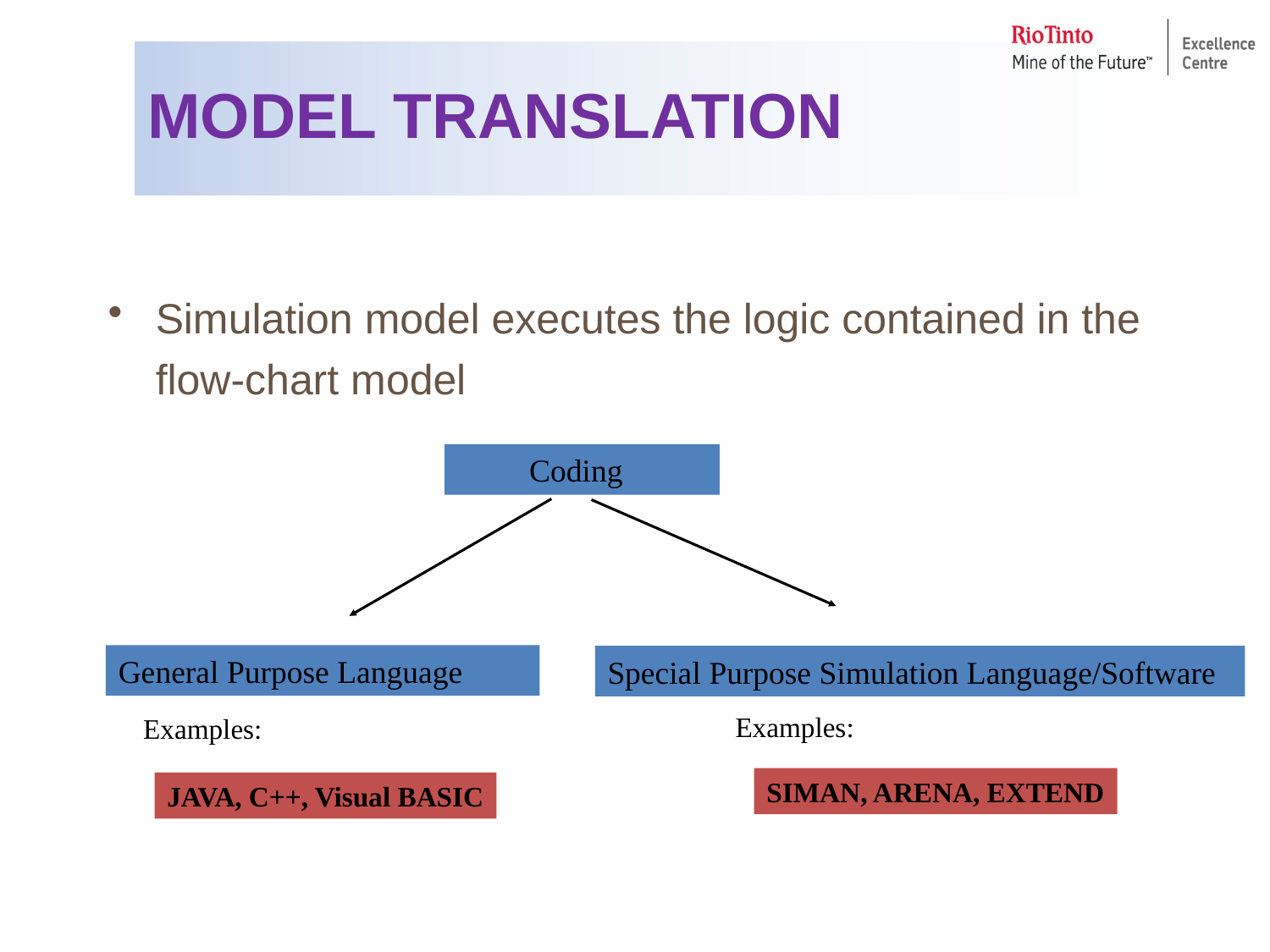

# MODEL TRANSLATION
Simulation model executes the logic contained in the flow-chart model
         Coding

General Purpose Language
Special Purpose Simulation Language/Software
Examples:
Examples:
SIMAN, ARENA, EXTEND
JAVA, C++, Visual BASIC